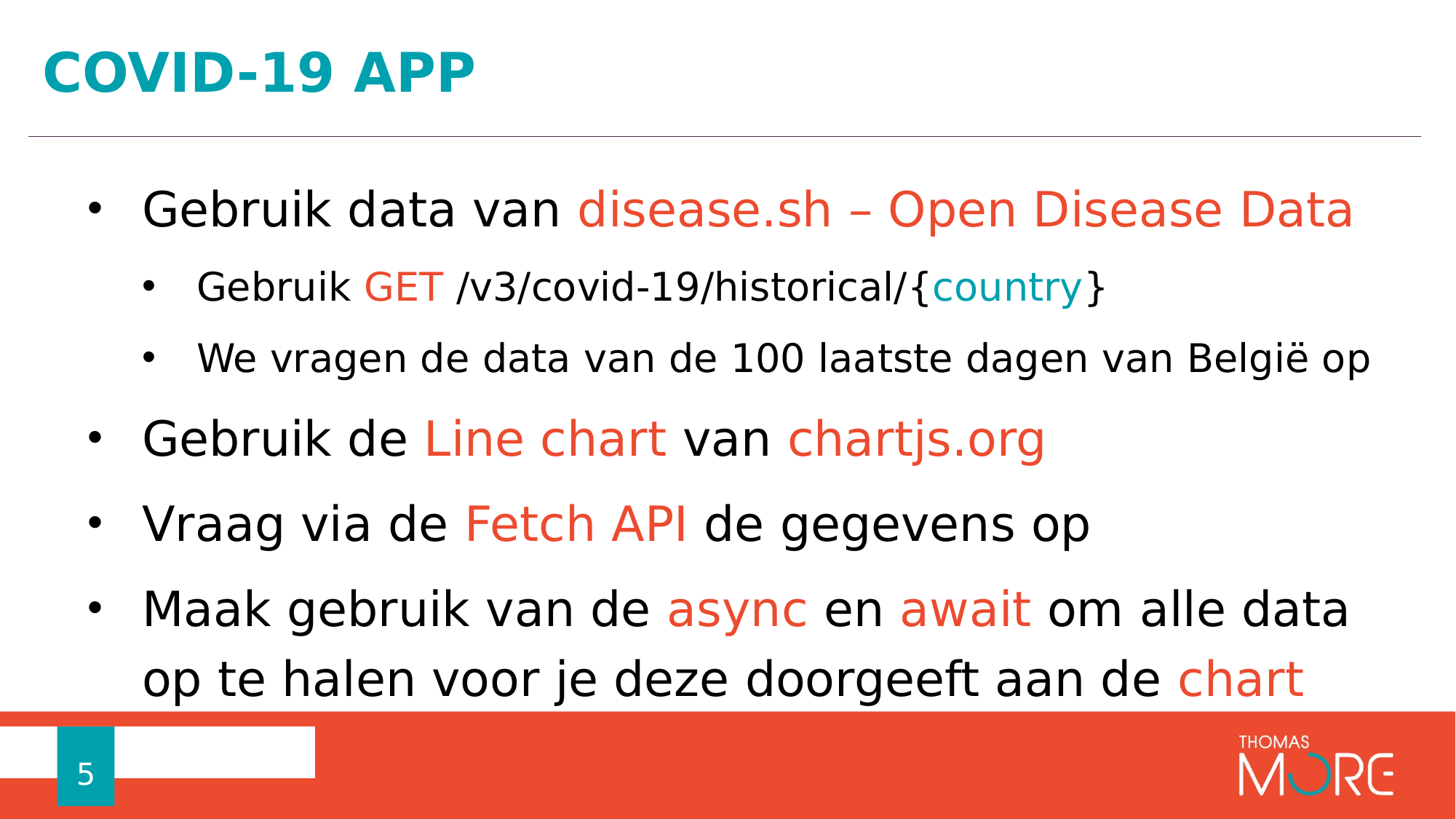

# COVID-19 APP
Gebruik data van disease.sh – Open Disease Data
Gebruik GET ​/v3​/covid-19​/historical​/{country}
We vragen de data van de 100 laatste dagen van België op
Gebruik de Line chart van chartjs.org
Vraag via de Fetch API de gegevens op
Maak gebruik van de async en await om alle data op te halen voor je deze doorgeeft aan de chart
5